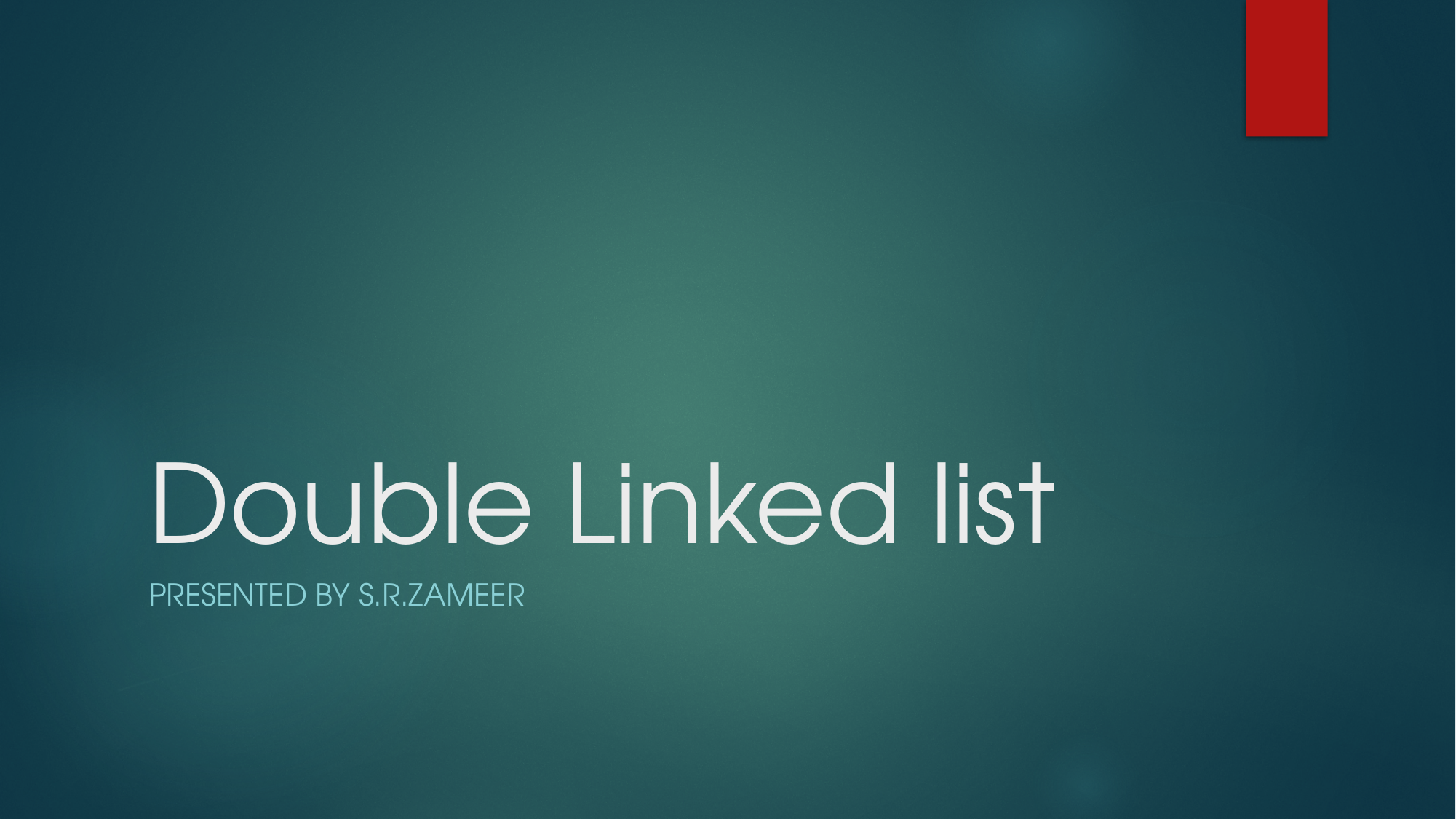

# Double Linked list
Presented by s.r.zameer